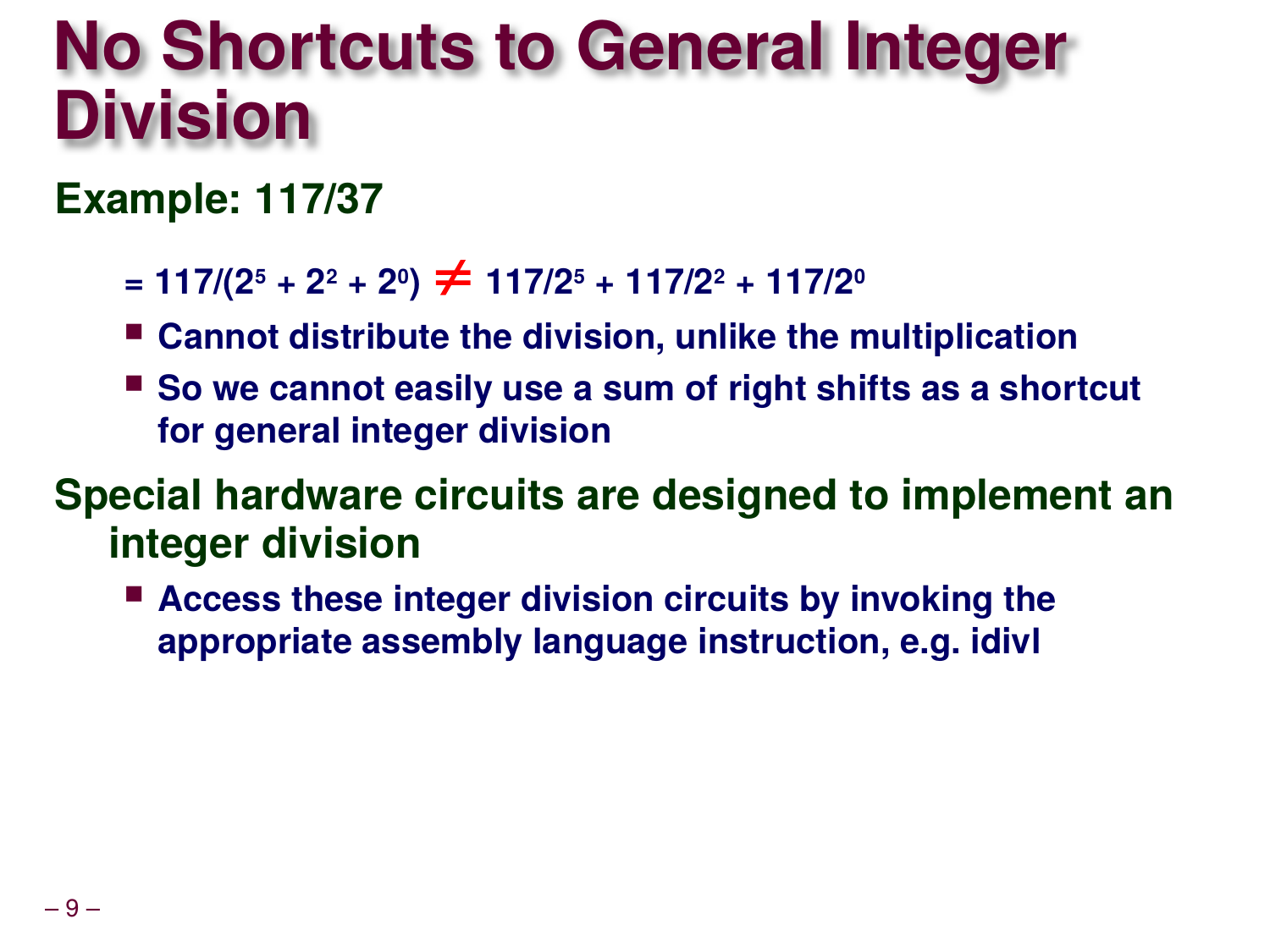

# No Shortcuts to General Integer Division
Example: 117/37
= 117/(25 + 22 + 20) ≠ 117/25 + 117/22 + 117/20
Cannot distribute the division, unlike the multiplication
So we cannot easily use a sum of right shifts as a shortcut for general integer division
Special hardware circuits are designed to implement an integer division
Access these integer division circuits by invoking the appropriate assembly language instruction, e.g. idivl